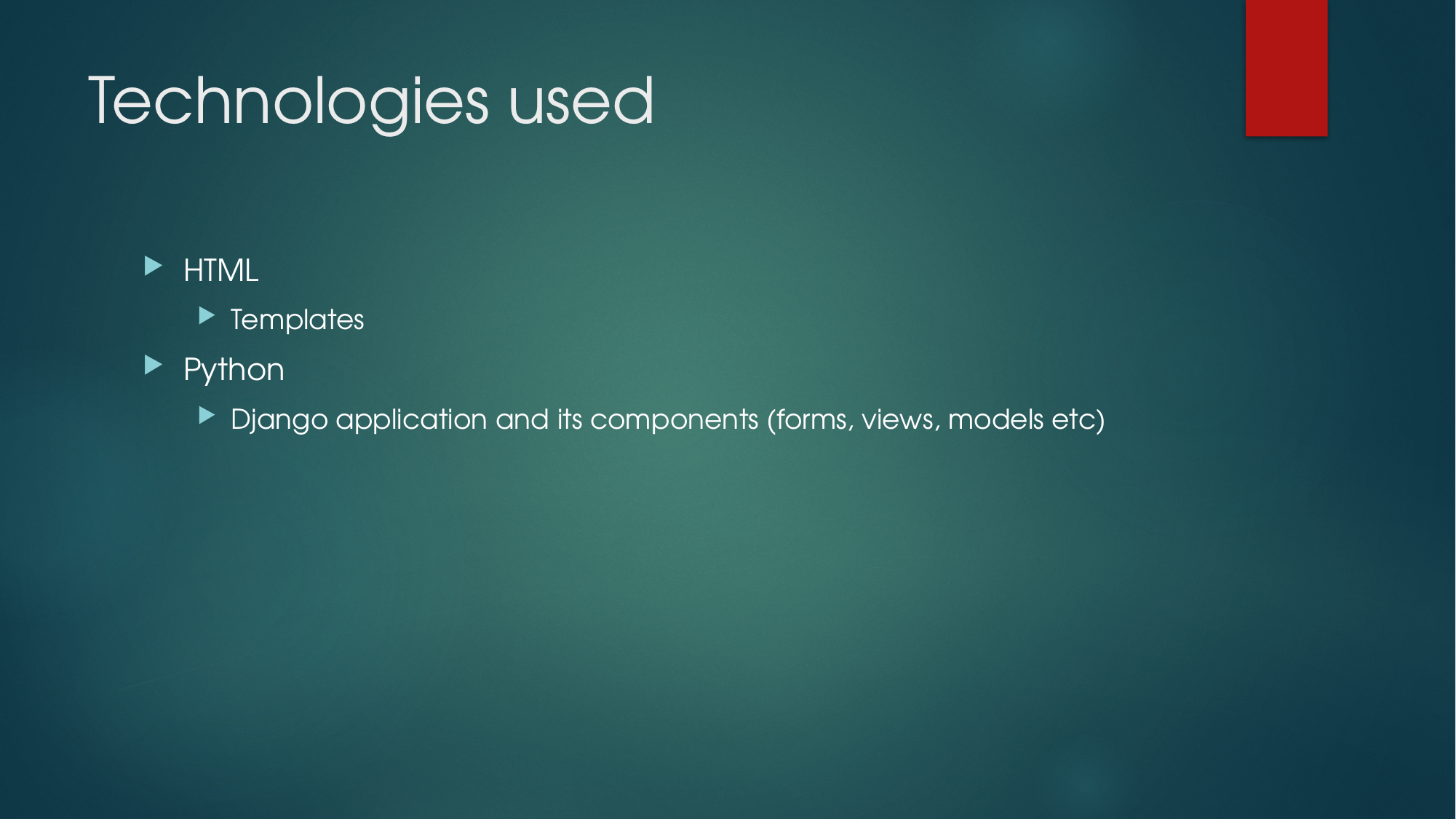

# Technologies used
HTML
Templates
Python
Django application and its components (forms, views, models etc)